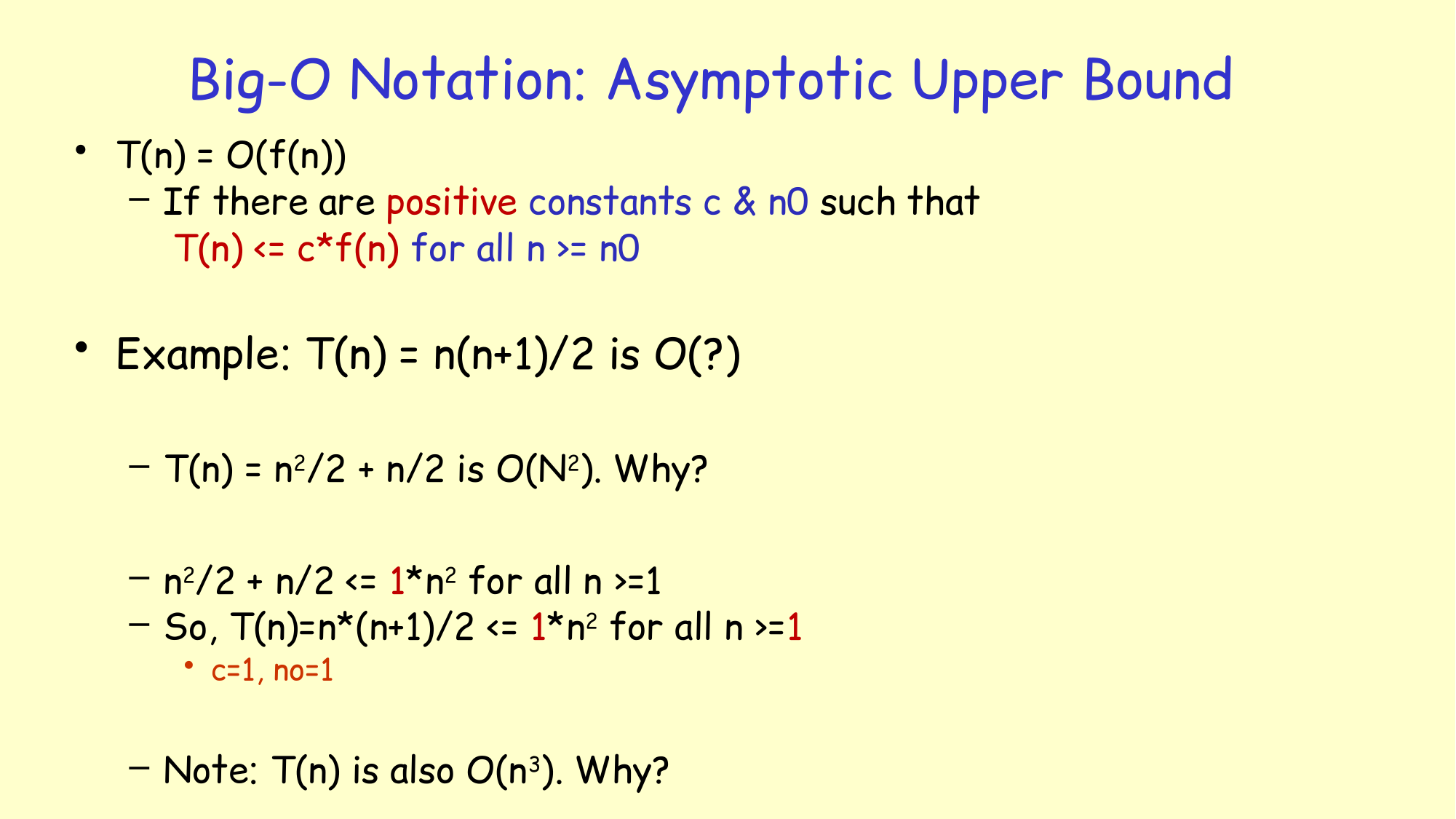

# Big-O Notation: Asymptotic Upper Bound
T(n) = O(f(n))
If there are positive constants c & n0 such that
    T(n) <= c*f(n) for all n >= n0

Example: T(n) = n(n+1)/2 is O(?)

T(n) = n2/2 + n/2 is O(N2). Why?

n2/2 + n/2 <= 1*n2 for all n >=1
So, T(n)=n*(n+1)/2 <= 1*n2 for all n >=1
c=1, no=1

Note: T(n) is also O(n3). Why?